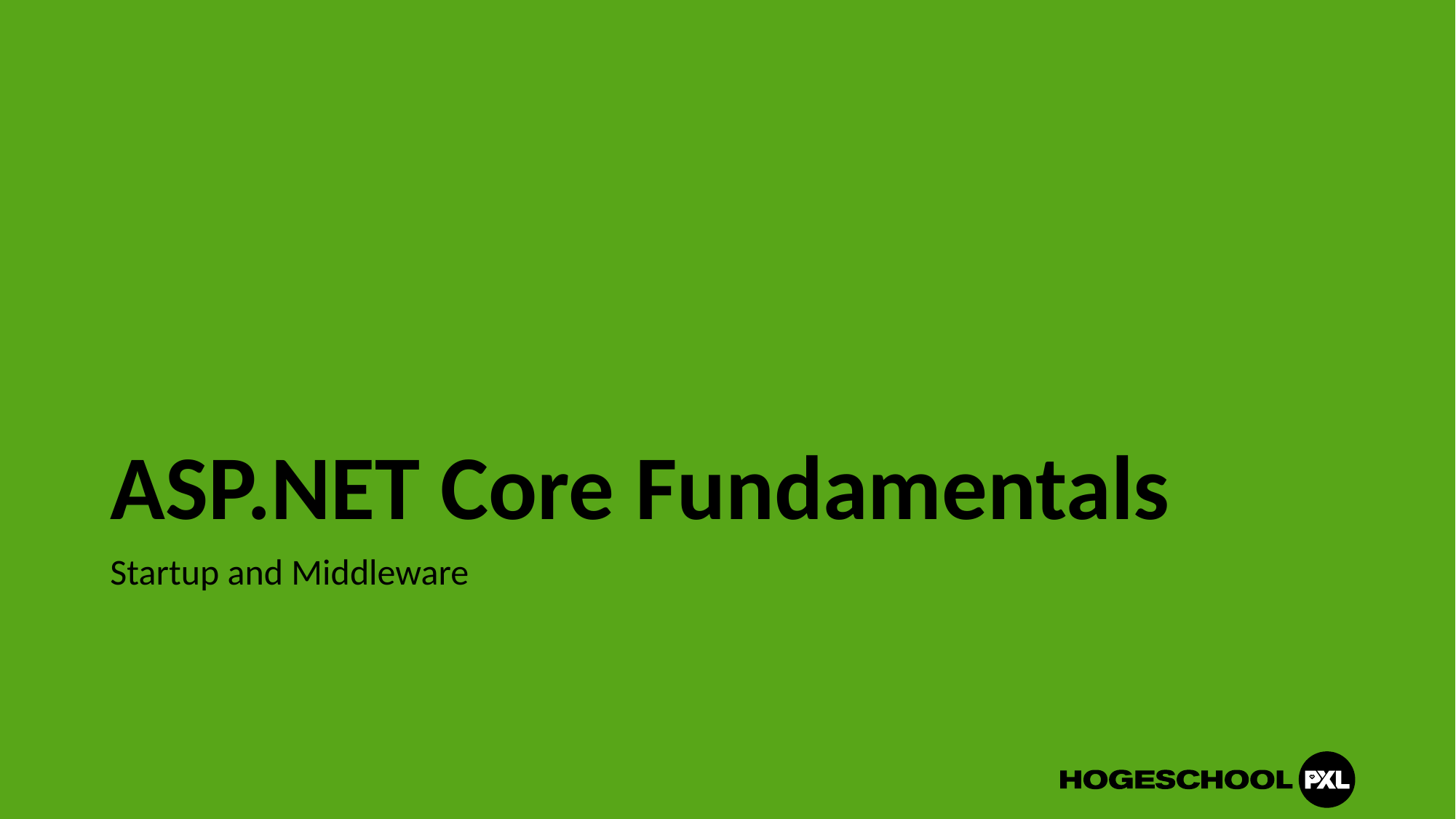

# ASP.NET Core Fundamentals
Startup and Middleware